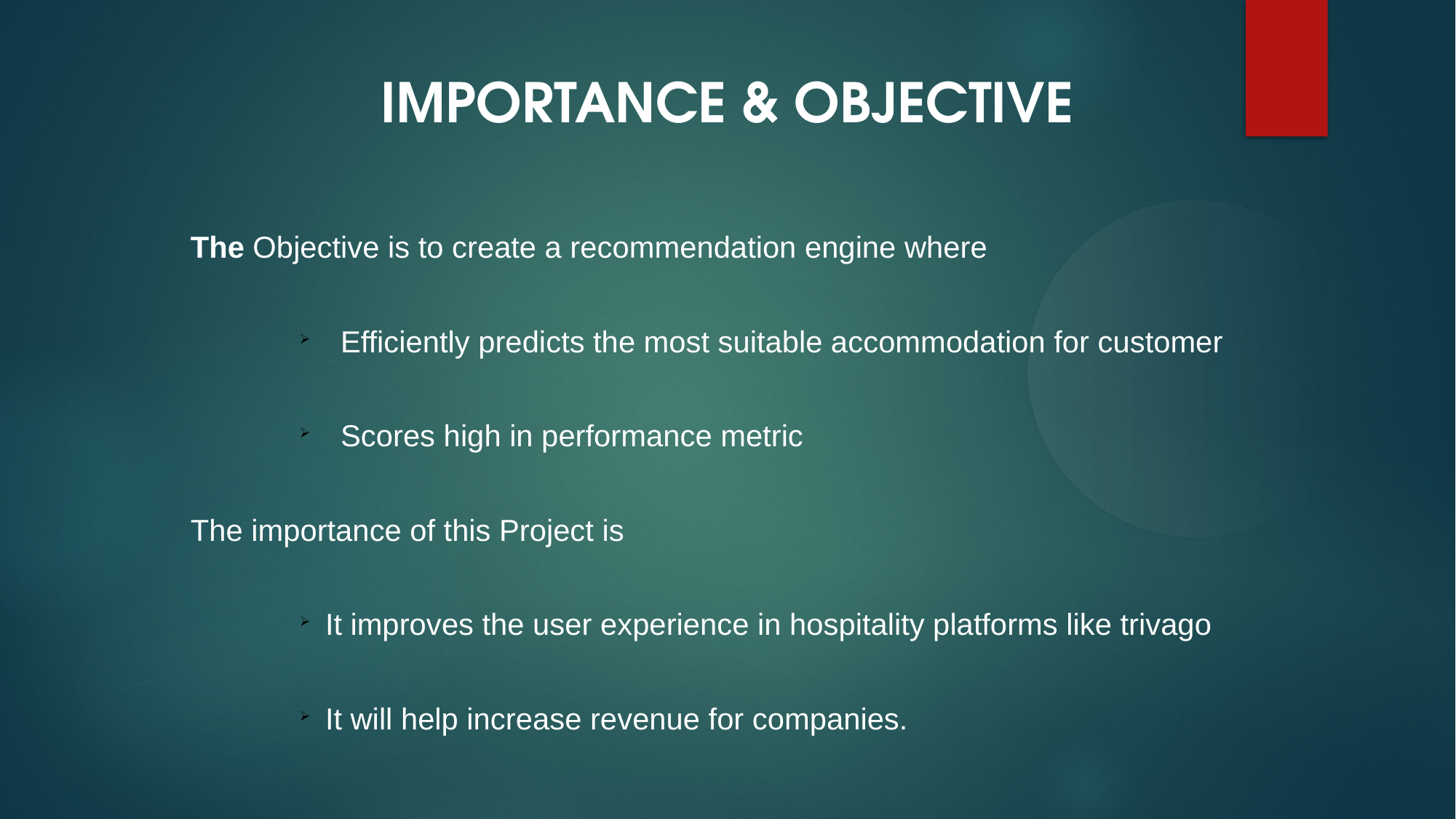

IMPORTANCE & OBJECTIVE
The Objective is to create a recommendation engine where
Efficiently predicts the most suitable accommodation for customer
Scores high in performance metric
The importance of this Project is
It improves the user experience in hospitality platforms like trivago
It will help increase revenue for companies.